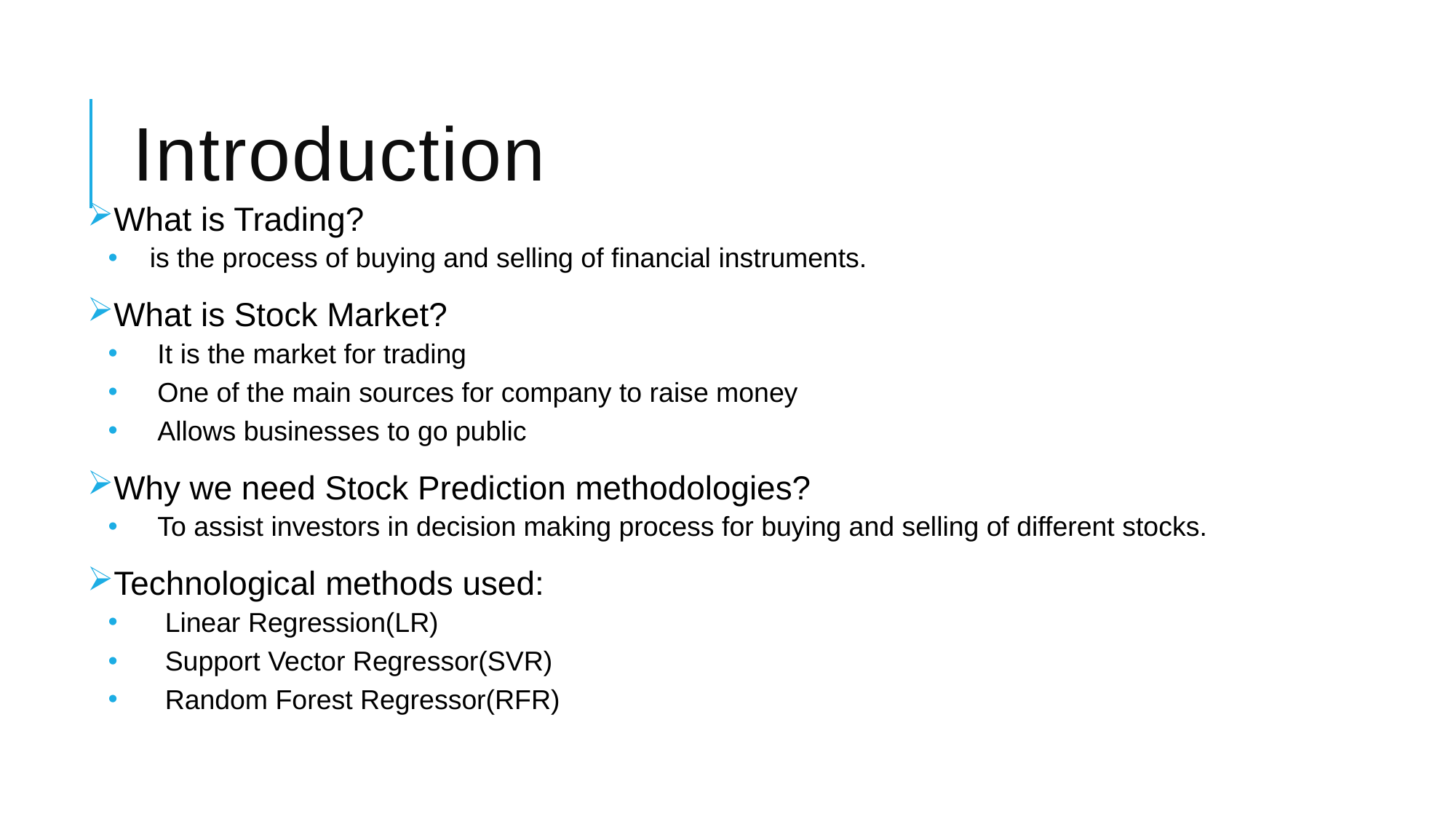

# Introduction
What is Trading?
 is the process of buying and selling of financial instruments.
What is Stock Market?
  It is the market for trading
  One of the main sources for company to raise money
  Allows businesses to go public
Why we need Stock Prediction methodologies?
  To assist investors in decision making process for buying and selling of different stocks.
Technological methods used:
   Linear Regression(LR)
   Support Vector Regressor(SVR)
   Random Forest Regressor(RFR)